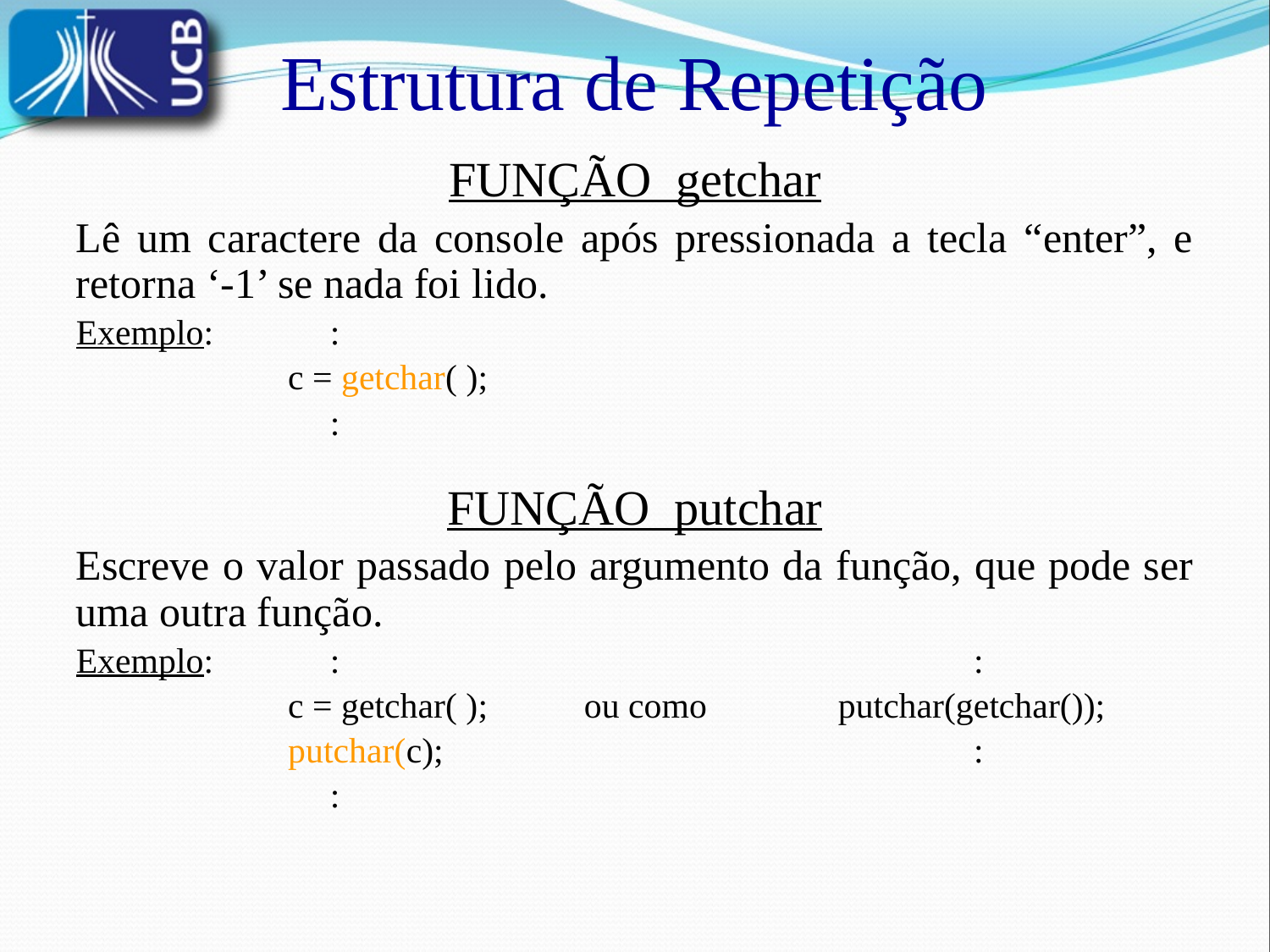

Estrutura de Repetição
FUNÇÃO  getchar
Lê um caractere da console após pressionada a tecla “enter”, e retorna ‘-1’ se nada foi lido.
Exemplo:		:
	c = getchar( );
		:
FUNÇÃO  putchar
Escreve o valor passado pelo argumento da função, que pode ser uma outra função.
Exemplo:		:					 :
	c = getchar( );	ou como		putchar(getchar());
	putchar(c);					 :
		: